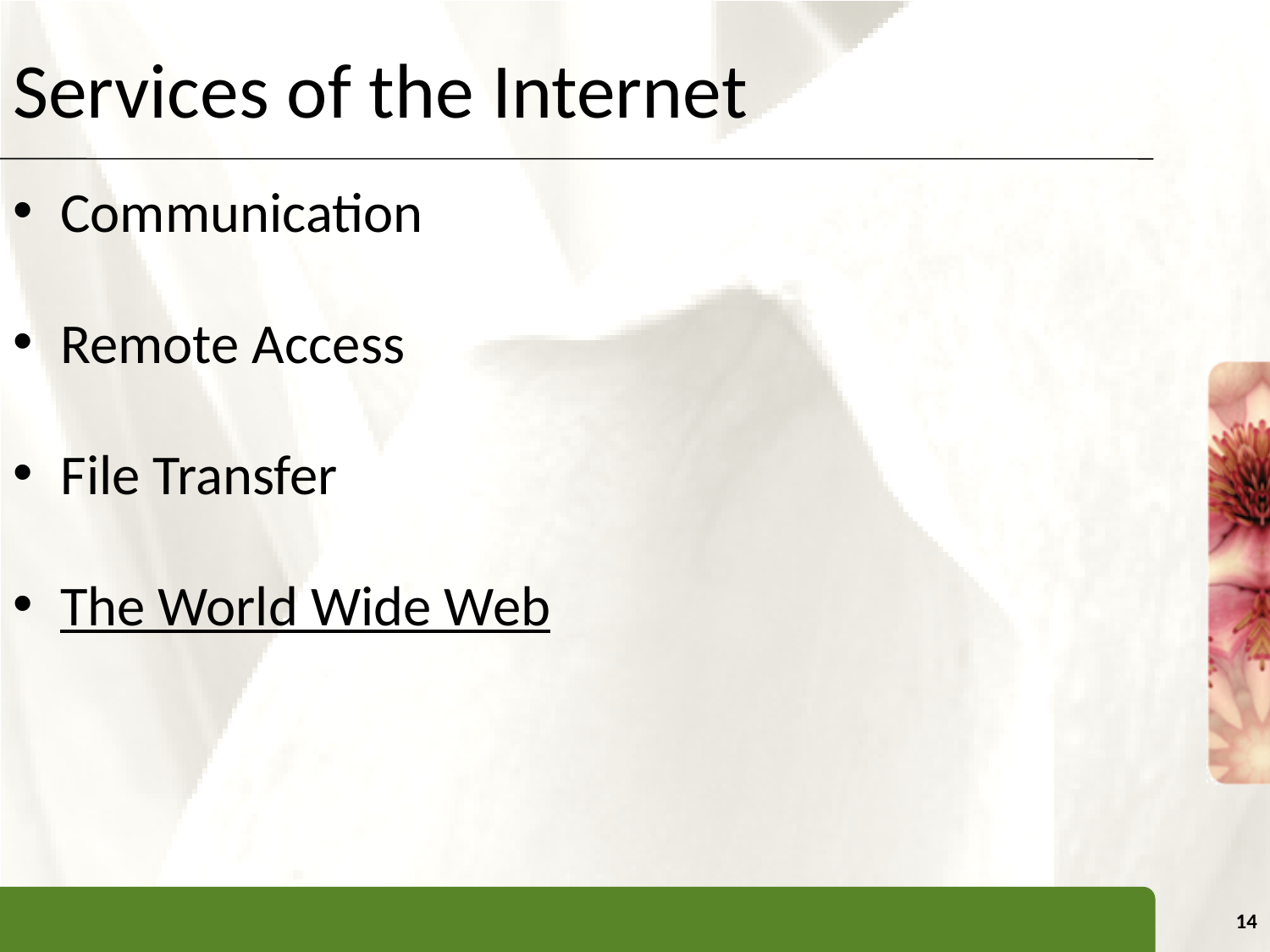

# Services of the Internet
Communication
Remote Access
File Transfer
The World Wide Web
14